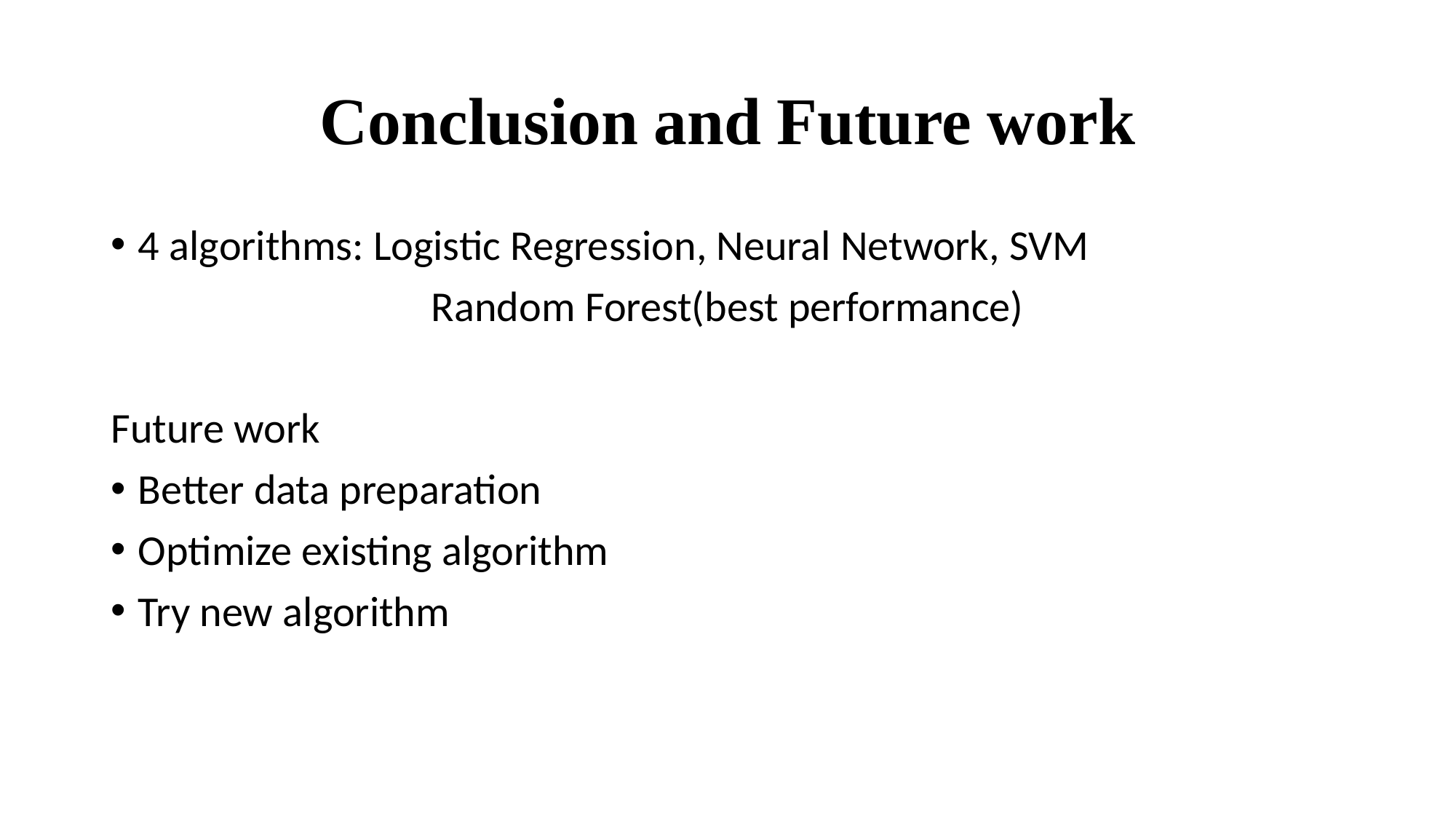

# Conclusion and Future work
4 algorithms: Logistic Regression, Neural Network, SVM
Random Forest(best performance)

Future work
Better data preparation
Optimize existing algorithm
Try new algorithm